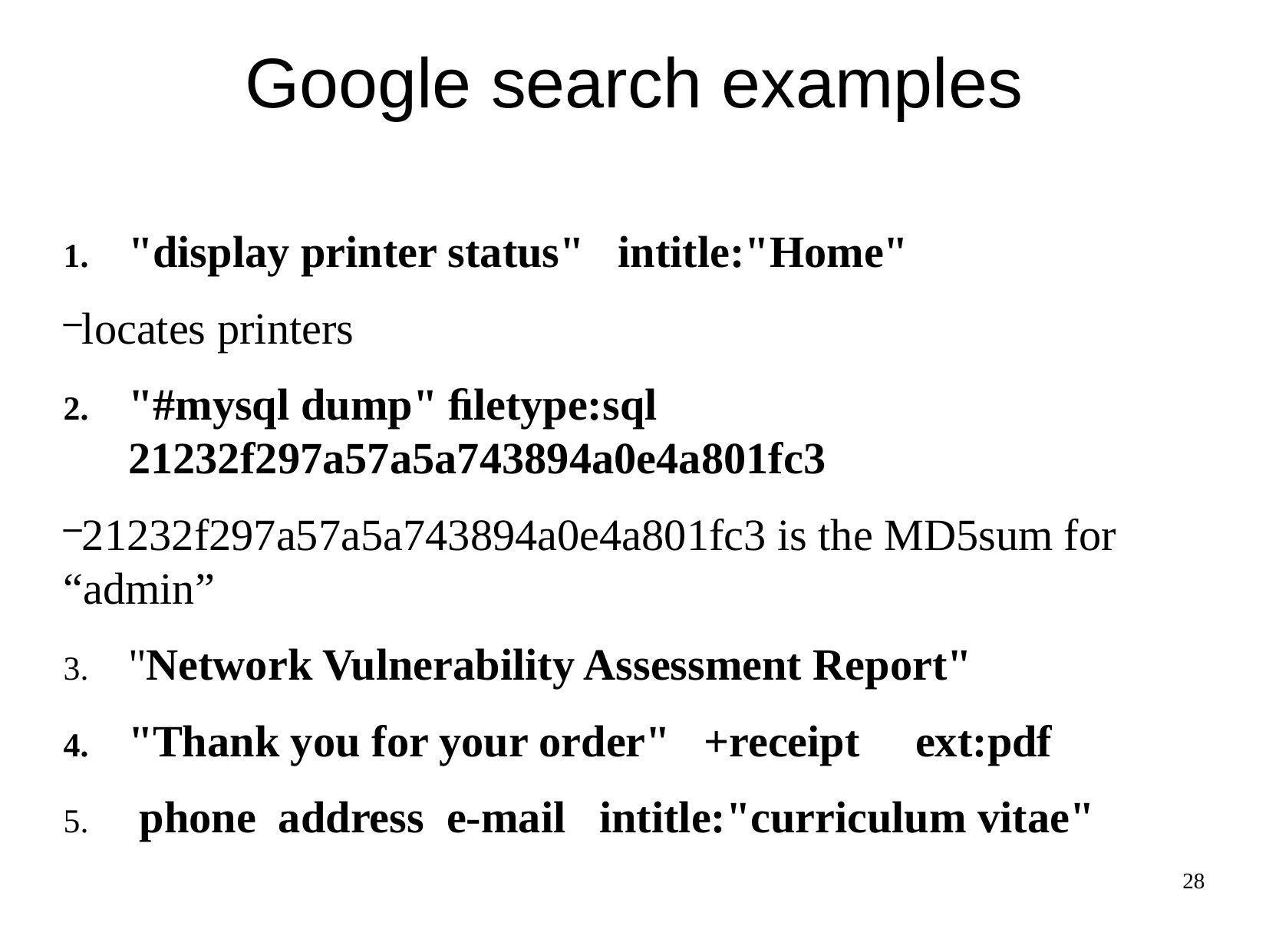

Google search examples
"display printer status"   intitle:"Home"
locates printers
"#mysql dump" ﬁletype:sql  21232f297a57a5a743894a0e4a801fc3
21232f297a57a5a743894a0e4a801fc3 is the MD5sum for “admin”
"Network Vulnerability Assessment Report"
"Thank you for your order"   +receipt     ext:pdf
 phone  address  e-mail   intitle:"curriculum vitae"
28